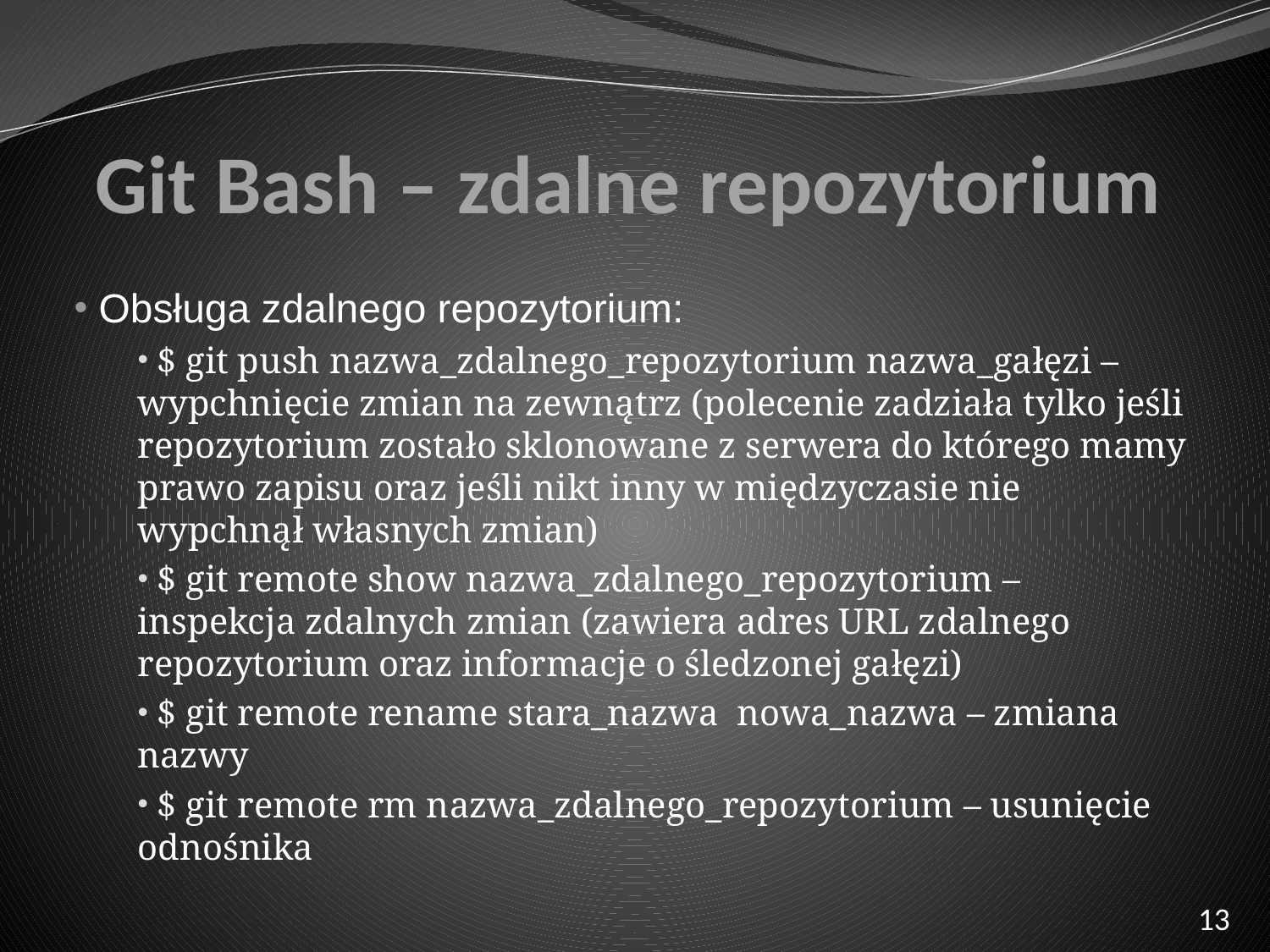

# Git Bash – zdalne repozytorium
 Obsługa zdalnego repozytorium:
 $ git push nazwa_zdalnego_repozytorium nazwa_gałęzi – wypchnięcie zmian na zewnątrz (polecenie zadziała tylko jeśli repozytorium zostało sklonowane z serwera do którego mamy prawo zapisu oraz jeśli nikt inny w międzyczasie nie wypchnął własnych zmian)
 $ git remote show nazwa_zdalnego_repozytorium – inspekcja zdalnych zmian (zawiera adres URL zdalnego repozytorium oraz informacje o śledzonej gałęzi)
 $ git remote rename stara_nazwa  nowa_nazwa – zmiana nazwy
 $ git remote rm nazwa_zdalnego_repozytorium – usunięcie odnośnika
13